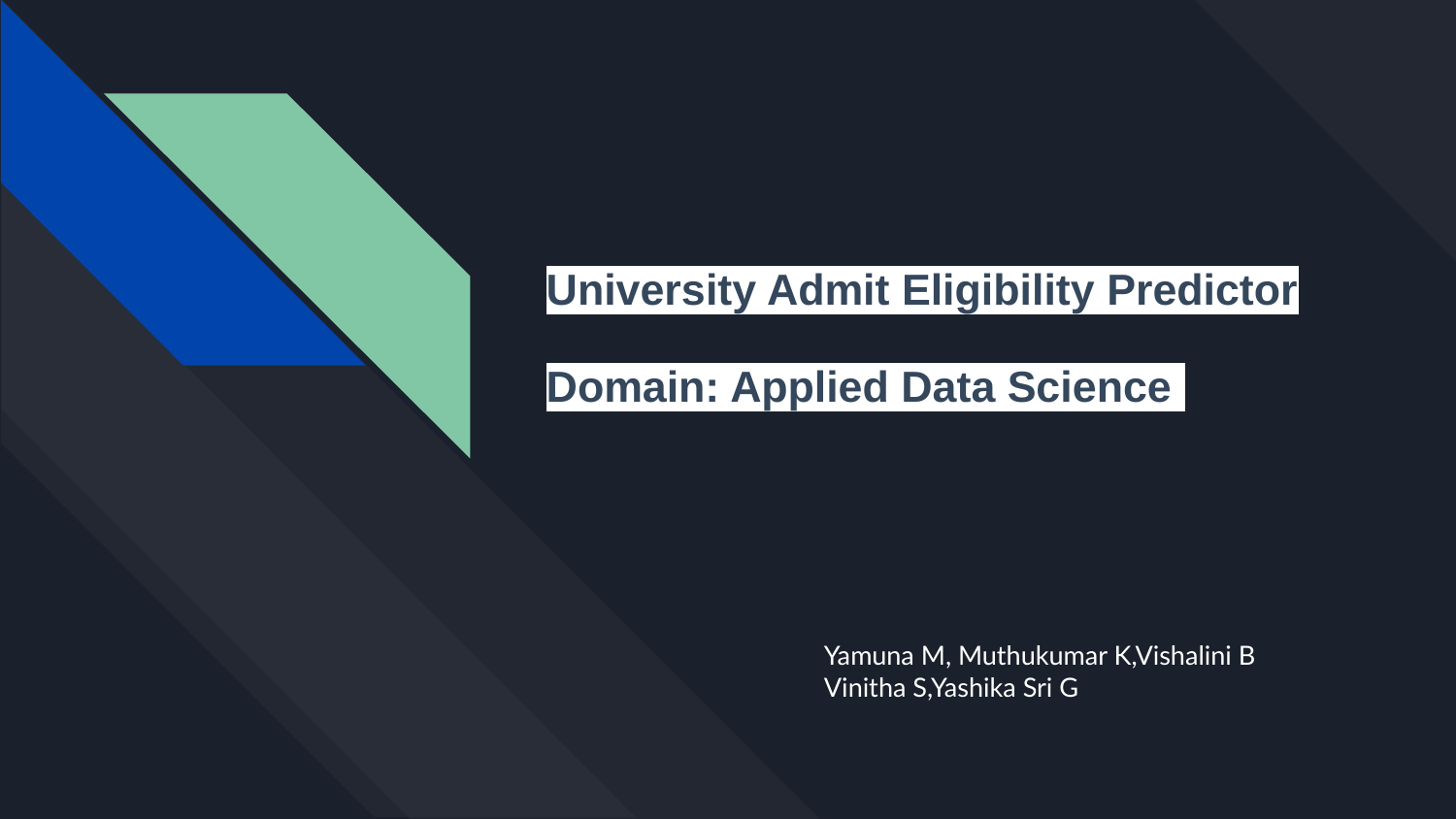

# University Admit Eligibility Predictor

Domain: Applied Data Science
Yamuna M, Muthukumar K,Vishalini B
Vinitha S,Yashika Sri G